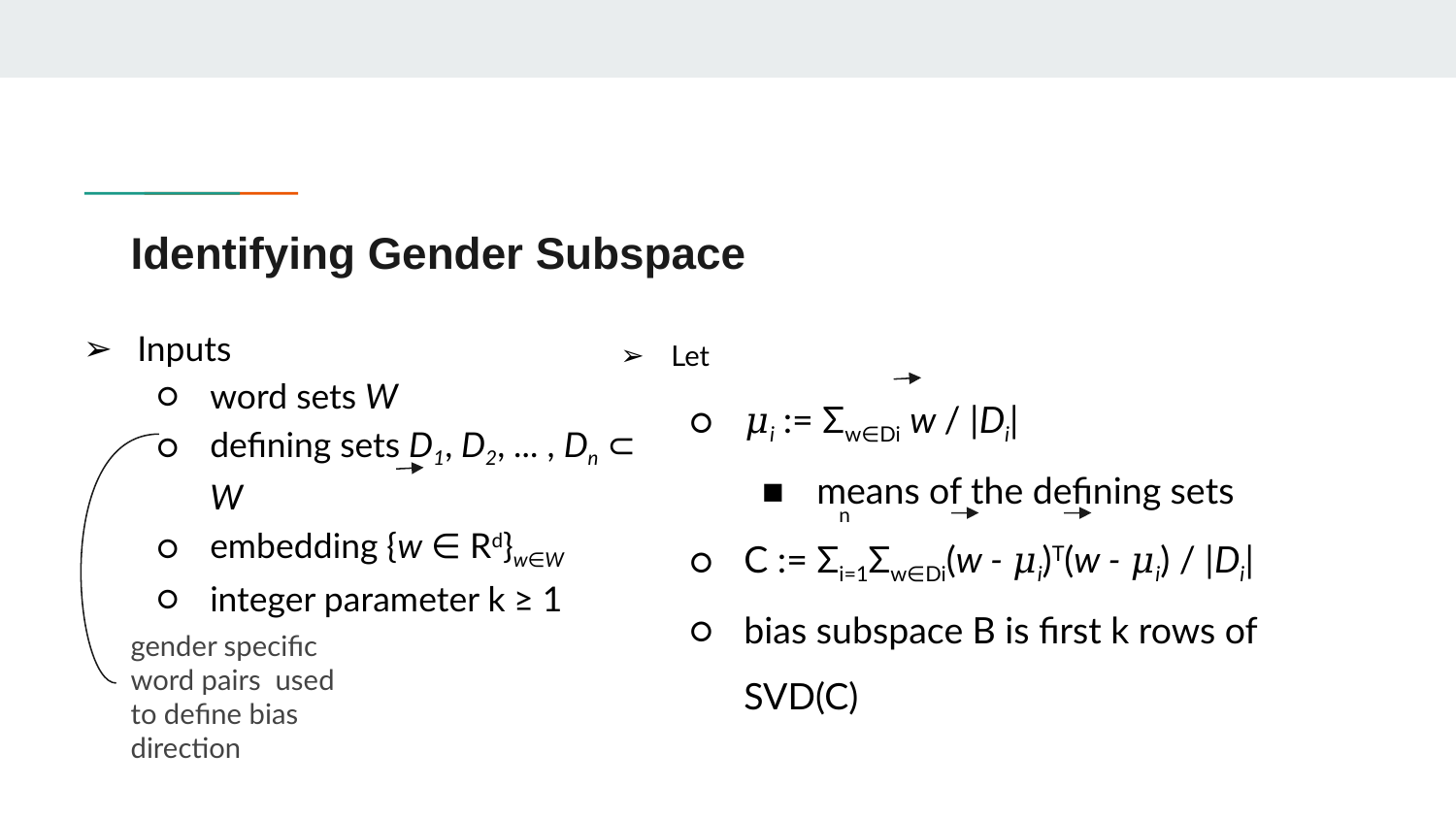

# Identifying Gender Subspace
Inputs
word sets W
defining sets D1, D2, ... , Dn ⊂ W
embedding {w ∈ Rd}w∈W
integer parameter k ≥ 1
Let
𝜇i := Σw∈Di w / |Di|
means of the defining sets
C := Σi=1Σw∈Di(w - 𝜇i)T(w - 𝜇i) / |Di|
bias subspace B is first k rows of SVD(C)
n
gender specific word pairs  used to define bias direction